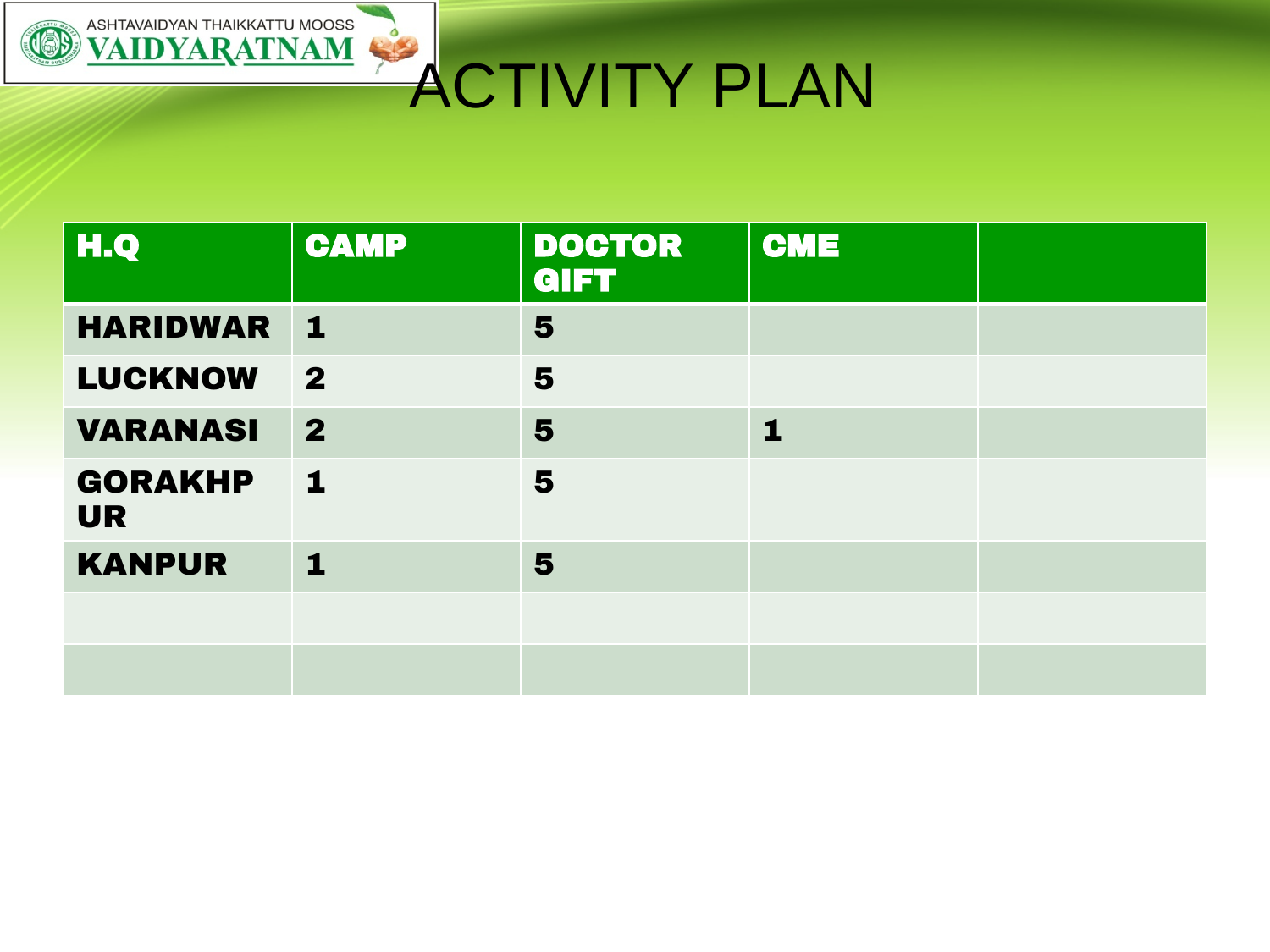

# ACTIVITY PLAN
| H.Q | CAMP | DOCTOR GIFT | CME |  |
| --- | --- | --- | --- | --- |
| HARIDWAR | 1 | 5 |  |  |
| LUCKNOW | 2 | 5 |  |  |
| VARANASI | 2 | 5 | 1 |  |
| GORAKHPUR | 1 | 5 |  |  |
| KANPUR | 1 | 5 |  |  |
|  |  |  |  |  |
|  |  |  |  |  |